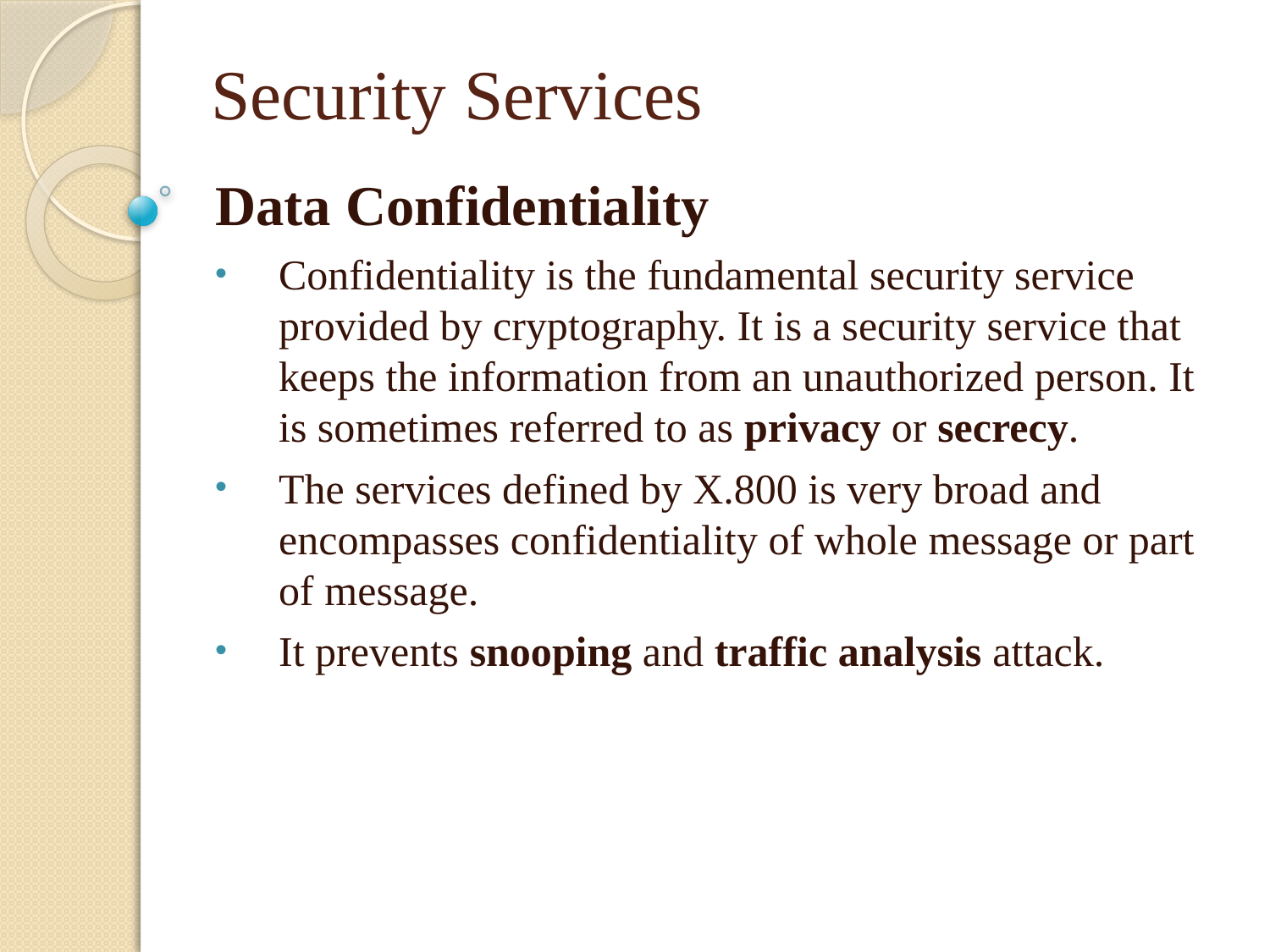

# Security Services
Data Confidentiality
Confidentiality is the fundamental security service provided by cryptography. It is a security service that keeps the information from an unauthorized person. It is sometimes referred to as privacy or secrecy.
The services defined by X.800 is very broad and encompasses confidentiality of whole message or part of message.
It prevents snooping and traffic analysis attack.